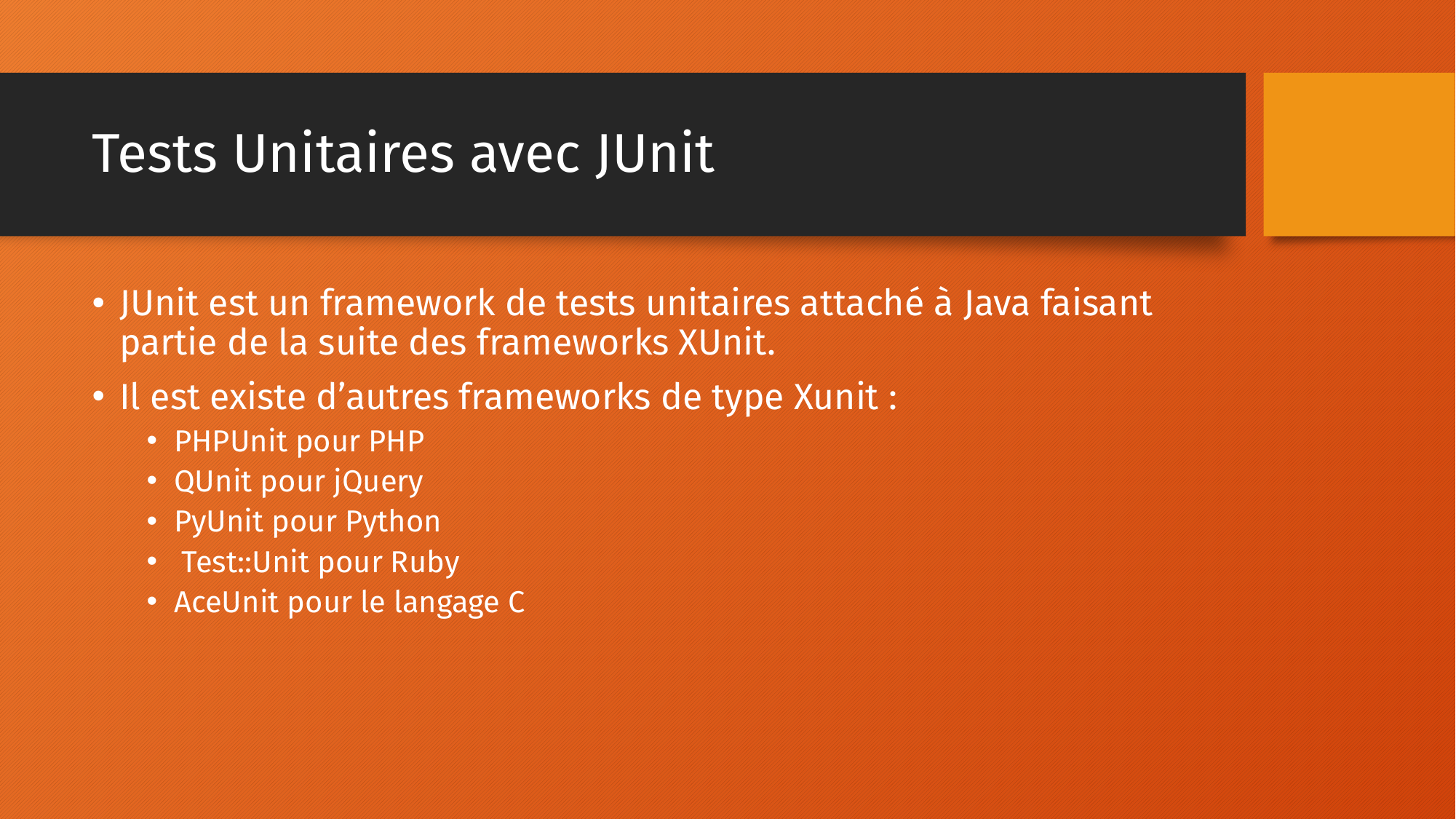

# Tests Unitaires avec JUnit
JUnit est un framework de tests unitaires attaché à Java faisant partie de la suite des frameworks XUnit.
Il est existe d’autres frameworks de type Xunit :
PHPUnit pour PHP
QUnit pour jQuery
PyUnit pour Python
 Test::Unit pour Ruby
AceUnit pour le langage C